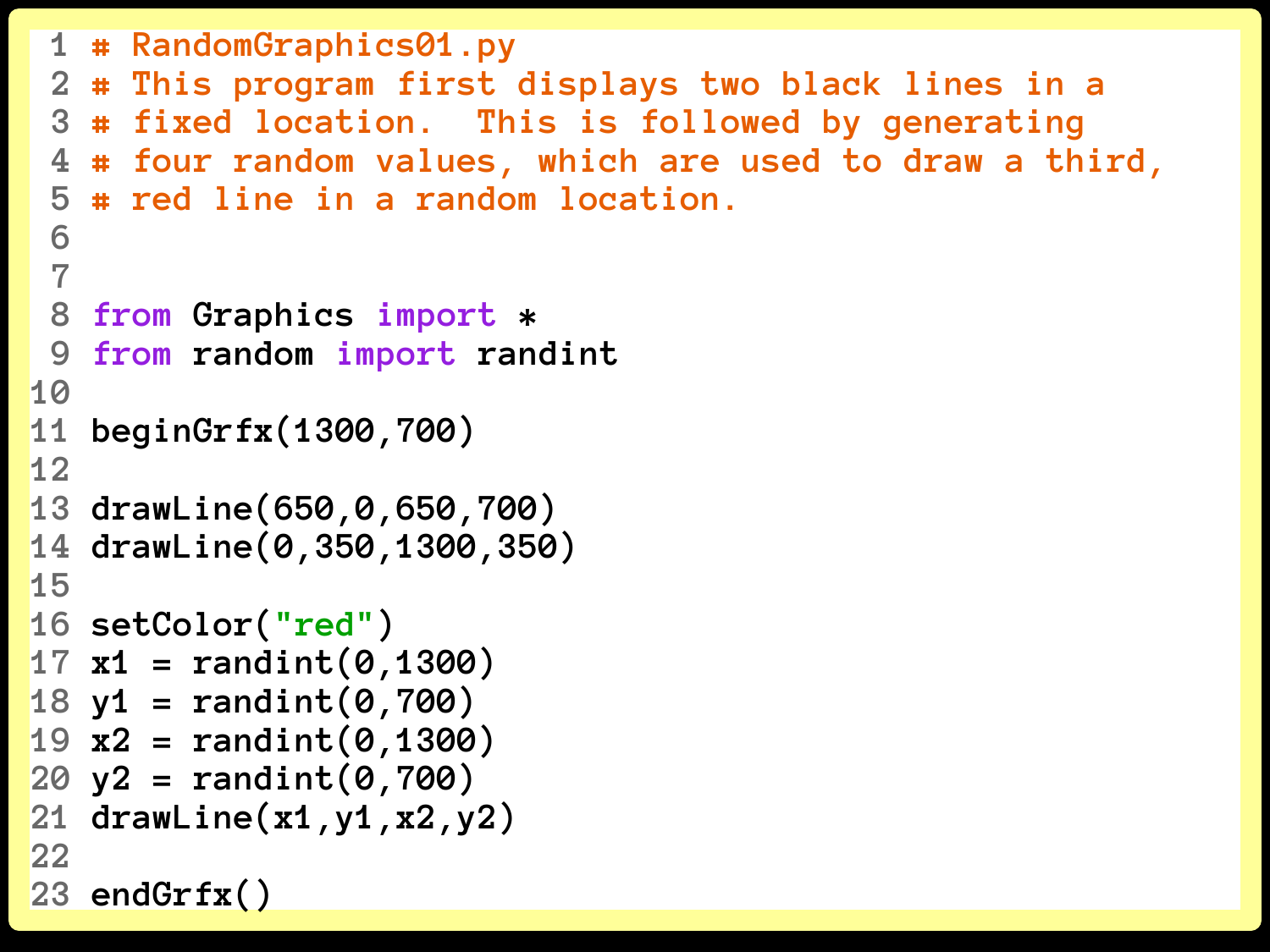

1 # RandomGraphics01.py
 2 # This program first displays two black lines in a
 3 # fixed location.  This is followed by generating
 4 # four random values, which are used to draw a third,
 5 # red line in a random location.
 6
 7
 8 from Graphics import *
 9 from random import randint
10
11 beginGrfx(1300,700)
12
13 drawLine(650,0,650,700)
14 drawLine(0,350,1300,350)
15
16 setColor("red")
17 x1 = randint(0,1300)
18 y1 = randint(0,700)
19 x2 = randint(0,1300)
20 y2 = randint(0,700)
21 drawLine(x1,y1,x2,y2)
22
23 endGrfx()